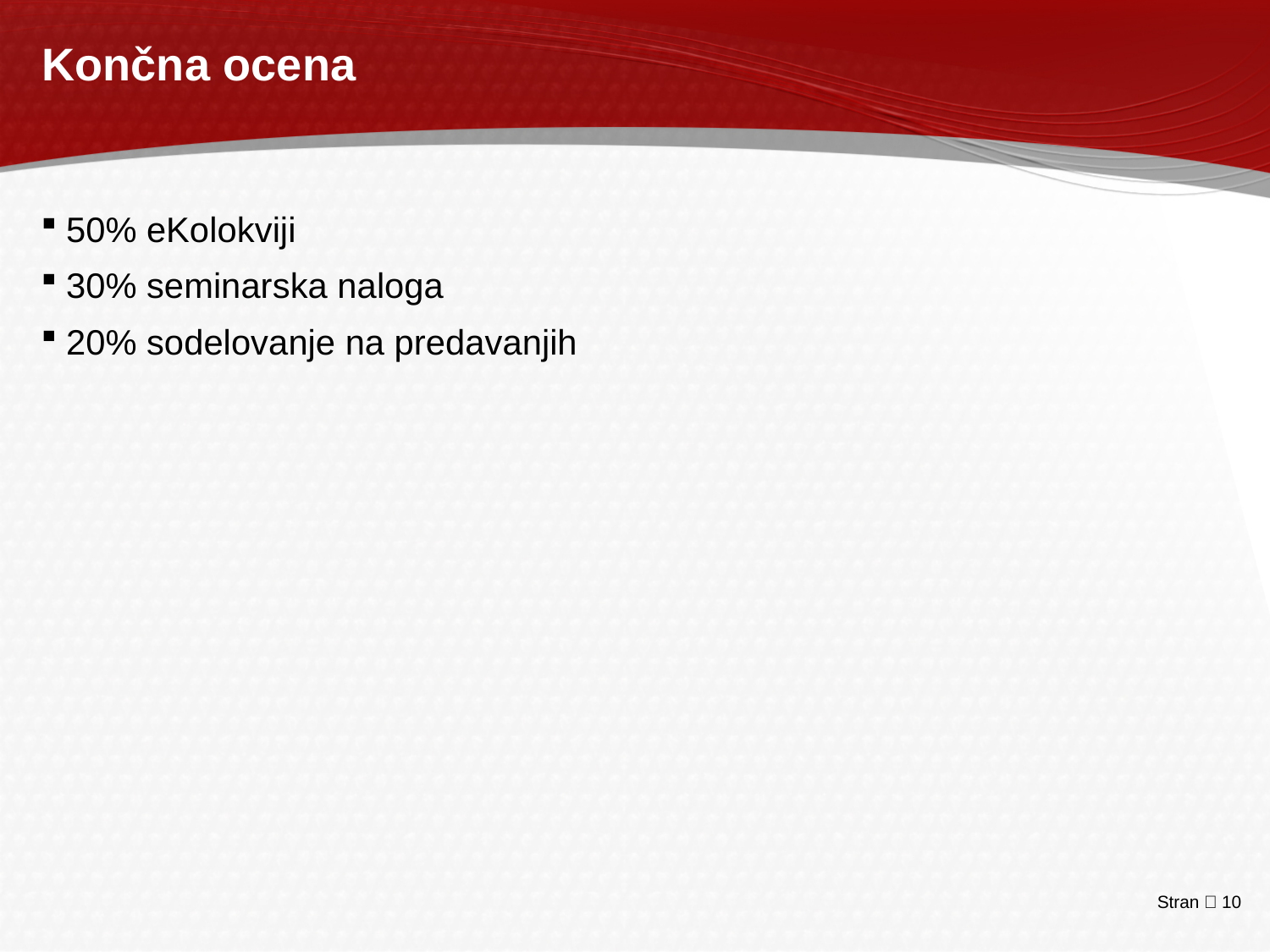

# Končna ocena
50% eKolokviji
30% seminarska naloga
20% sodelovanje na predavanjih